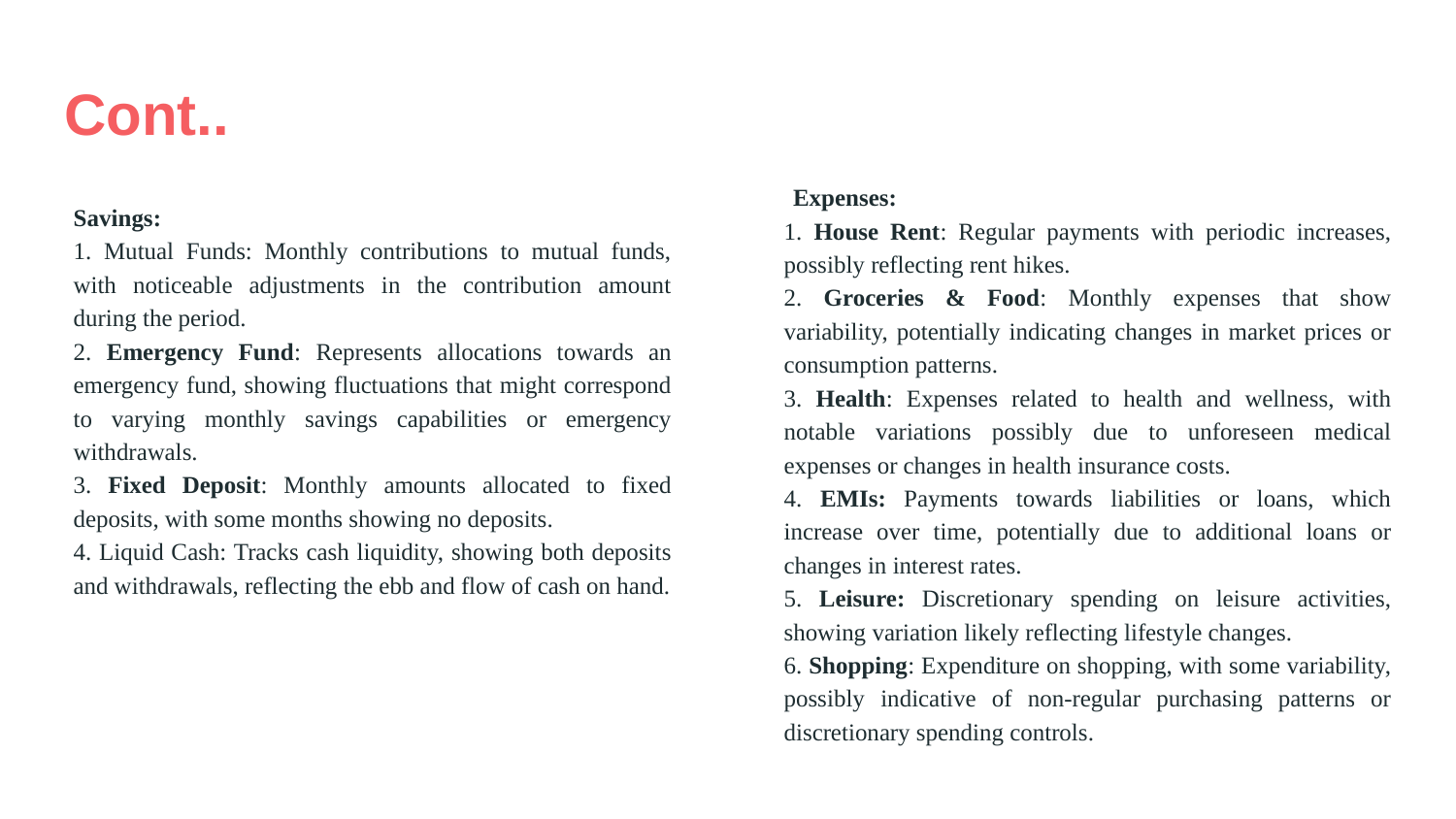

# Cont..
Expenses:
1. House Rent: Regular payments with periodic increases, possibly reflecting rent hikes.
2. Groceries & Food: Monthly expenses that show variability, potentially indicating changes in market prices or consumption patterns.
3. Health: Expenses related to health and wellness, with notable variations possibly due to unforeseen medical expenses or changes in health insurance costs.
4. EMIs: Payments towards liabilities or loans, which increase over time, potentially due to additional loans or changes in interest rates.
5. Leisure: Discretionary spending on leisure activities, showing variation likely reflecting lifestyle changes.
6. Shopping: Expenditure on shopping, with some variability, possibly indicative of non-regular purchasing patterns or discretionary spending controls.

Savings:
1. Mutual Funds: Monthly contributions to mutual funds, with noticeable adjustments in the contribution amount during the period.
2. Emergency Fund: Represents allocations towards an emergency fund, showing fluctuations that might correspond to varying monthly savings capabilities or emergency withdrawals.
3. Fixed Deposit: Monthly amounts allocated to fixed deposits, with some months showing no deposits.
4. Liquid Cash: Tracks cash liquidity, showing both deposits and withdrawals, reflecting the ebb and flow of cash on hand.